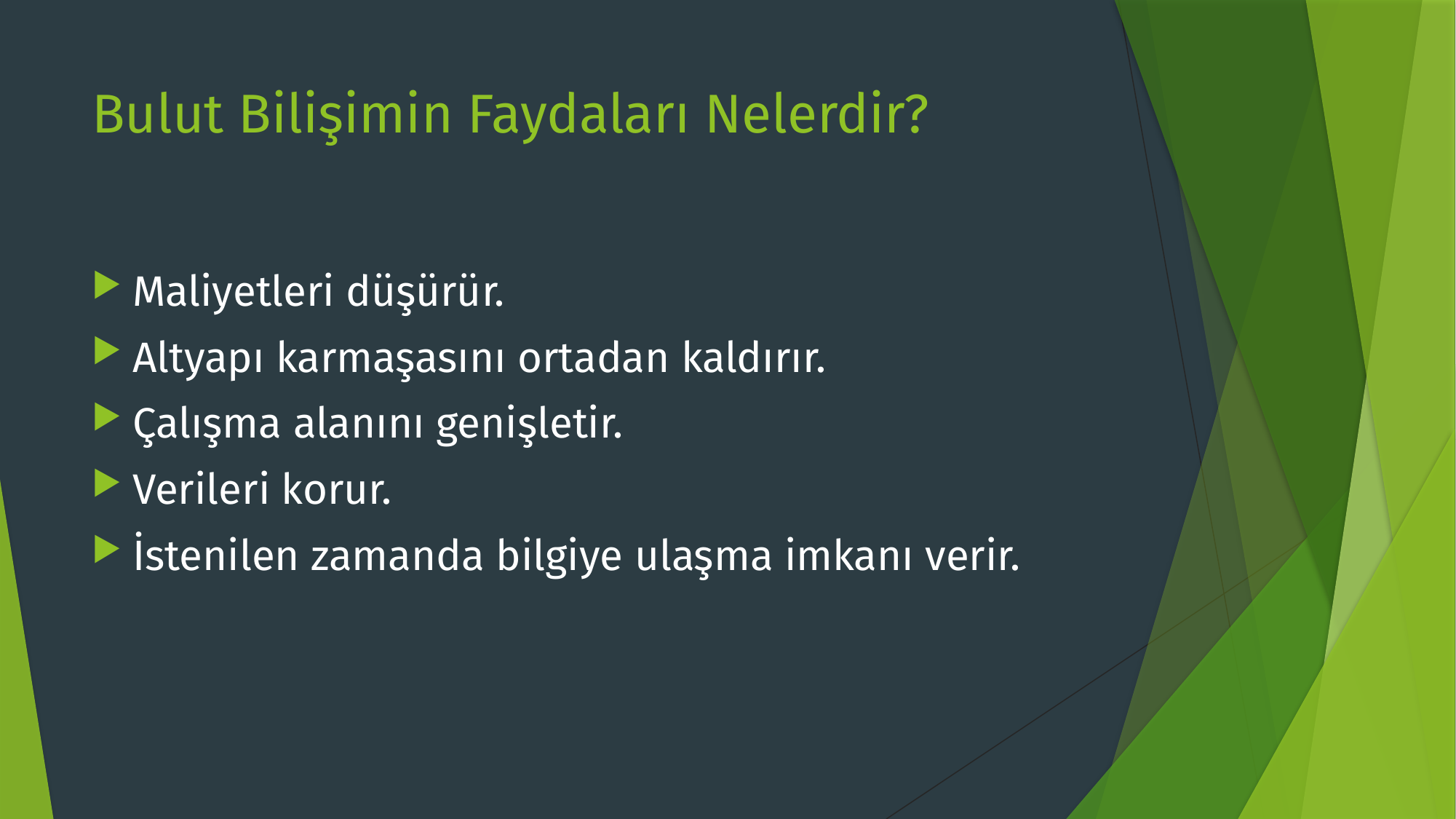

# Bulut Bilişimin Faydaları Nelerdir?
Maliyetleri düşürür.
Altyapı karmaşasını ortadan kaldırır.
Çalışma alanını genişletir.
Verileri korur.
İstenilen zamanda bilgiye ulaşma imkanı verir.